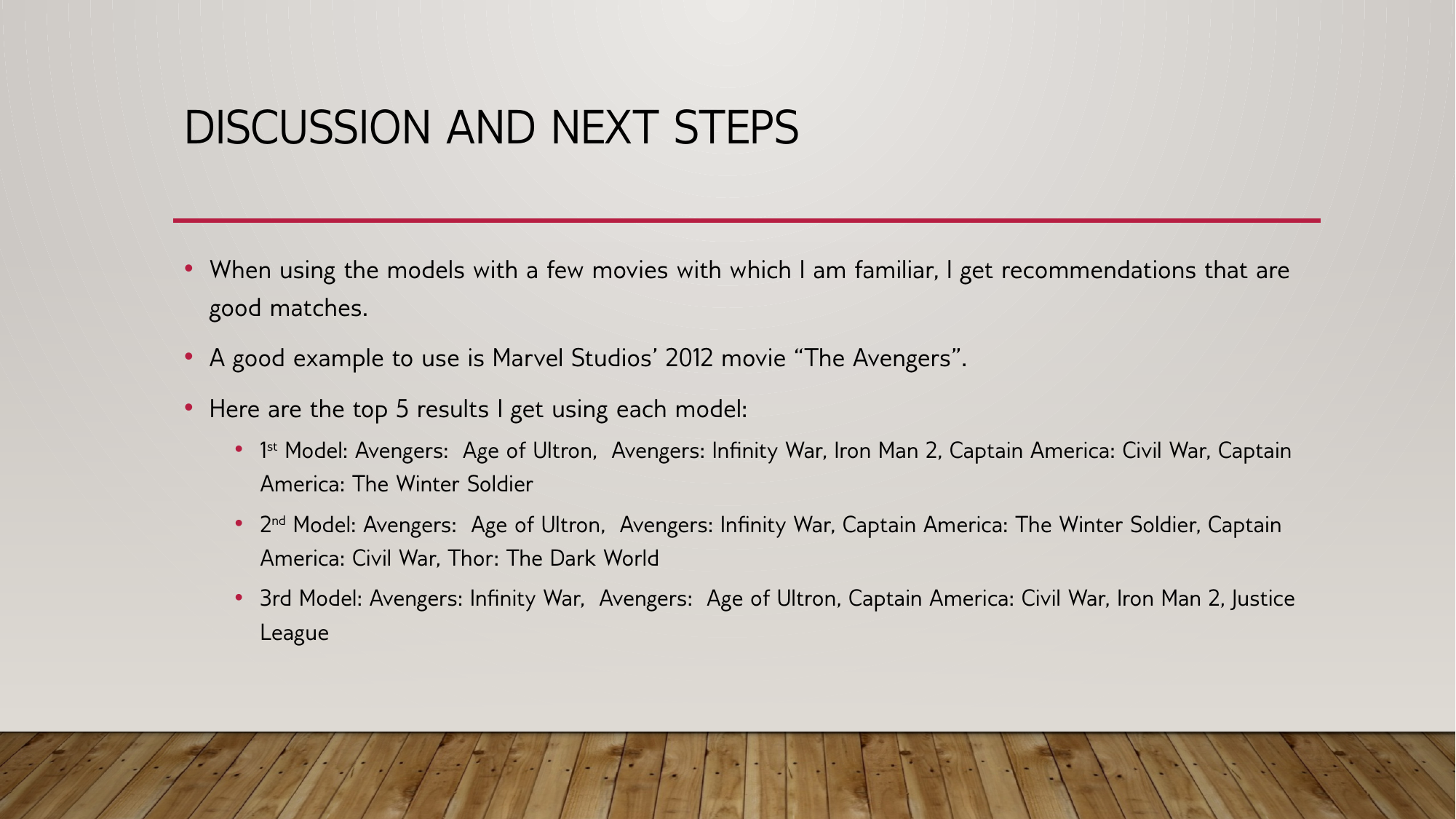

# Discussion and next steps
When using the models with a few movies with which I am familiar, I get recommendations that are good matches.
A good example to use is Marvel Studios’ 2012 movie “The Avengers”.
Here are the top 5 results I get using each model:
1st Model: Avengers:  Age of Ultron,  Avengers: Infinity War, Iron Man 2, Captain America: Civil War, Captain America: The Winter Soldier
2nd Model: Avengers:  Age of Ultron,  Avengers: Infinity War, Captain America: The Winter Soldier, Captain America: Civil War, Thor: The Dark World
3rd Model: Avengers: Infinity War,  Avengers:  Age of Ultron, Captain America: Civil War, Iron Man 2, Justice League